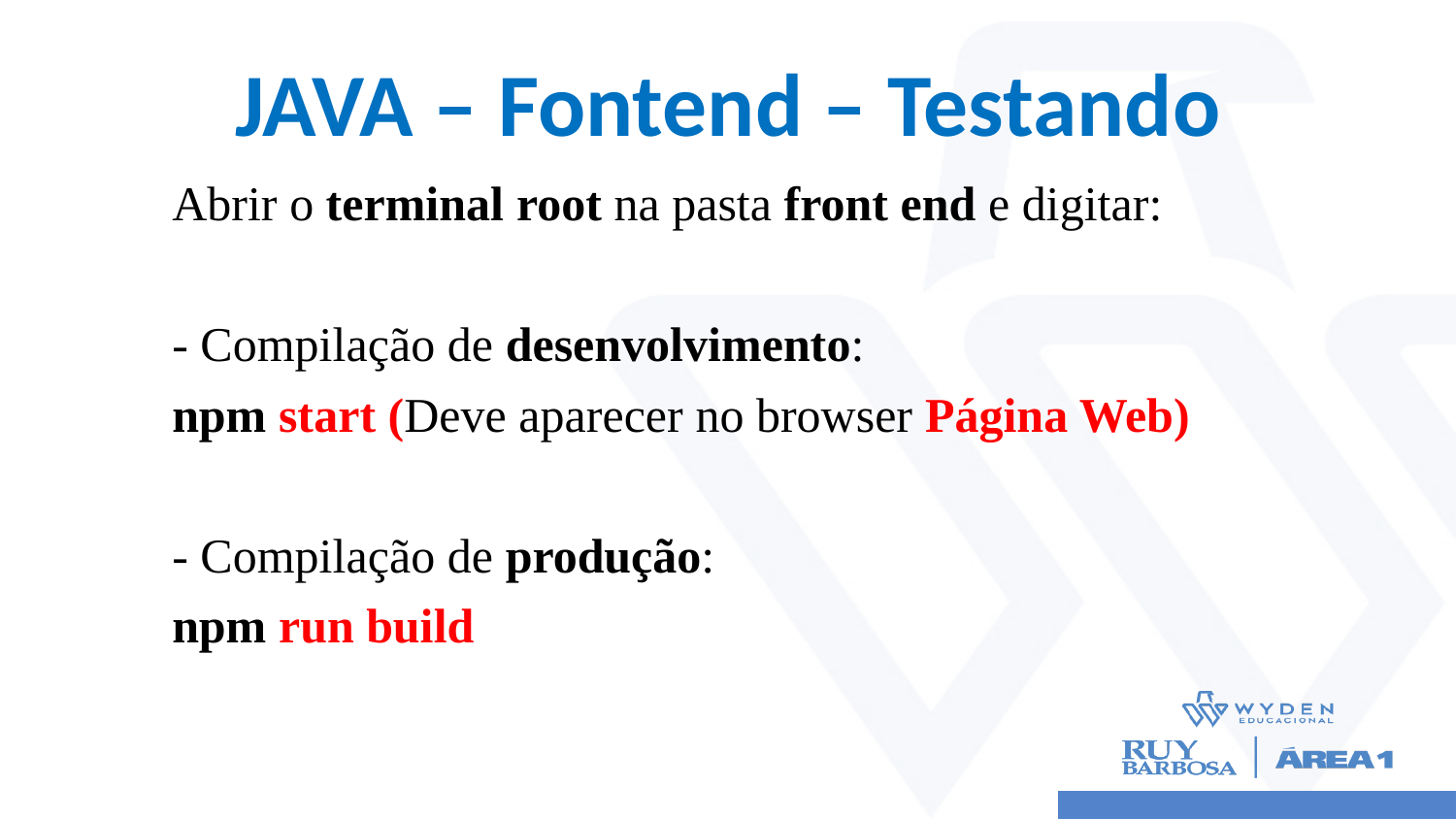

# JAVA – Fontend – Testando
Abrir o terminal root na pasta front end e digitar:

- Compilação de desenvolvimento:
npm start (Deve aparecer no browser Página Web)

- Compilação de produção:
npm run build